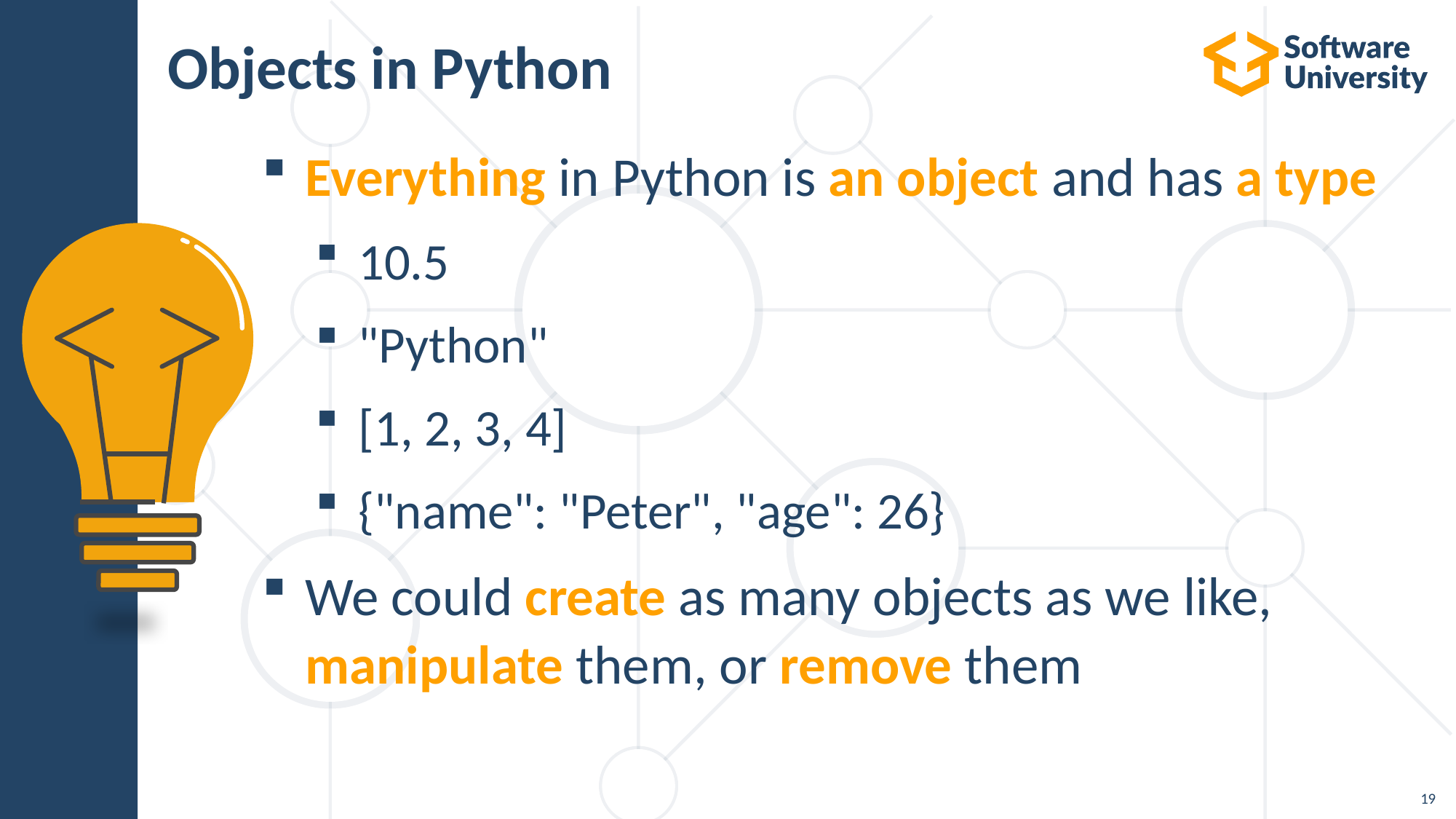

# Objects in Python
Everything in Python is an object and has a type
10.5
"Python"
[1, 2, 3, 4]
{"name": "Peter", "age": 26}
We could create as many objects as we like, manipulate them, or remove them
19